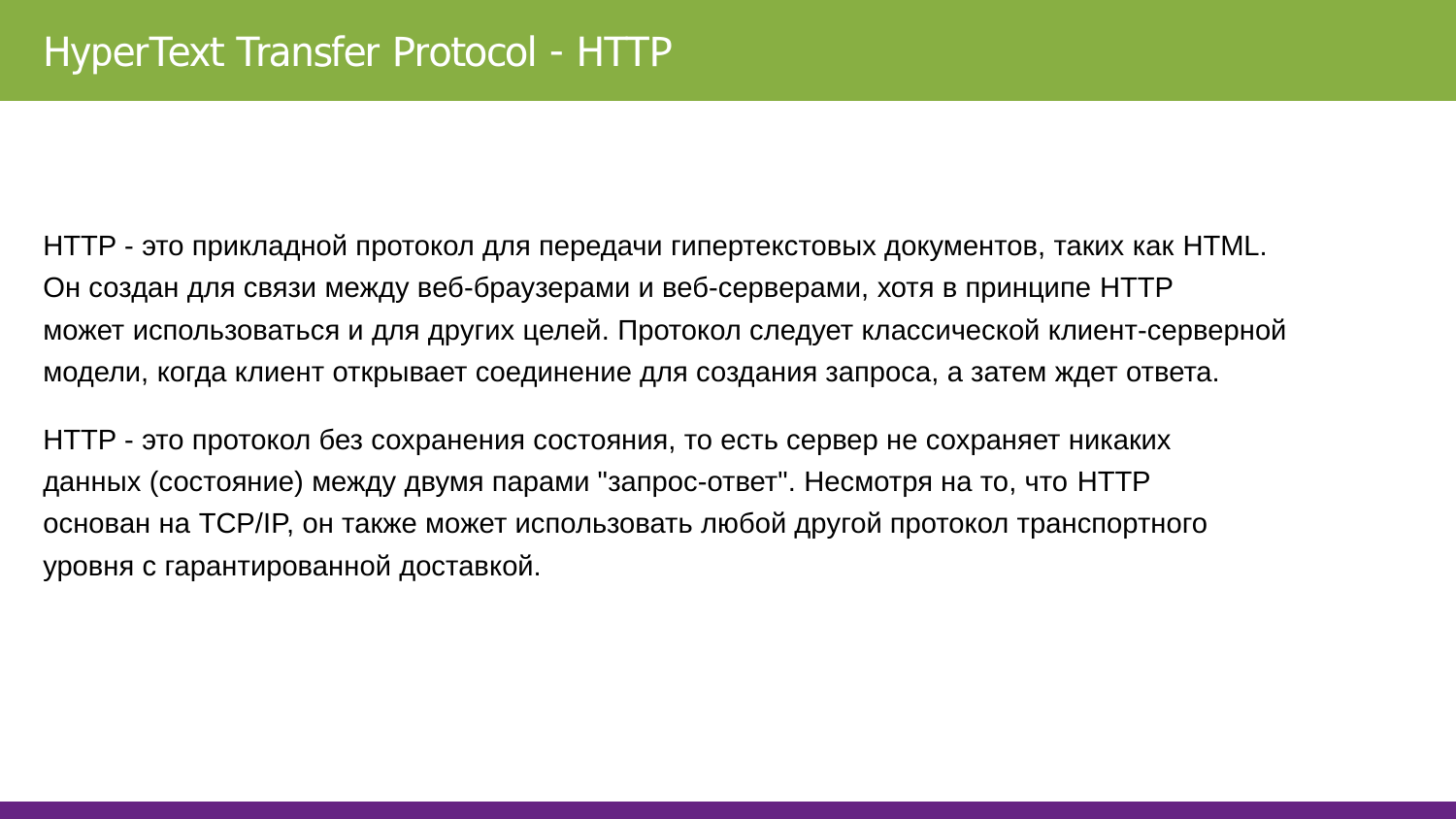

HyperText Transfer Protocol - HTTP
HTTP - это прикладной протокол для передачи гипертекстовых документов, таких как HTML.
Он создан для связи между веб-браузерами и веб-серверами, хотя в принципе HTTP
может использоваться и для других целей. Протокол следует классической клиент-серверной
модели, когда клиент открывает соединение для создания запроса, а затем ждет ответа.

HTTP - это протокол без сохранения состояния, то есть сервер не сохраняет никаких
данных (состояние) между двумя парами "запрос-ответ". Несмотря на то, что HTTP
основан на TCP/IP, он также может использовать любой другой протокол транспортного
уровня с гарантированной доставкой.